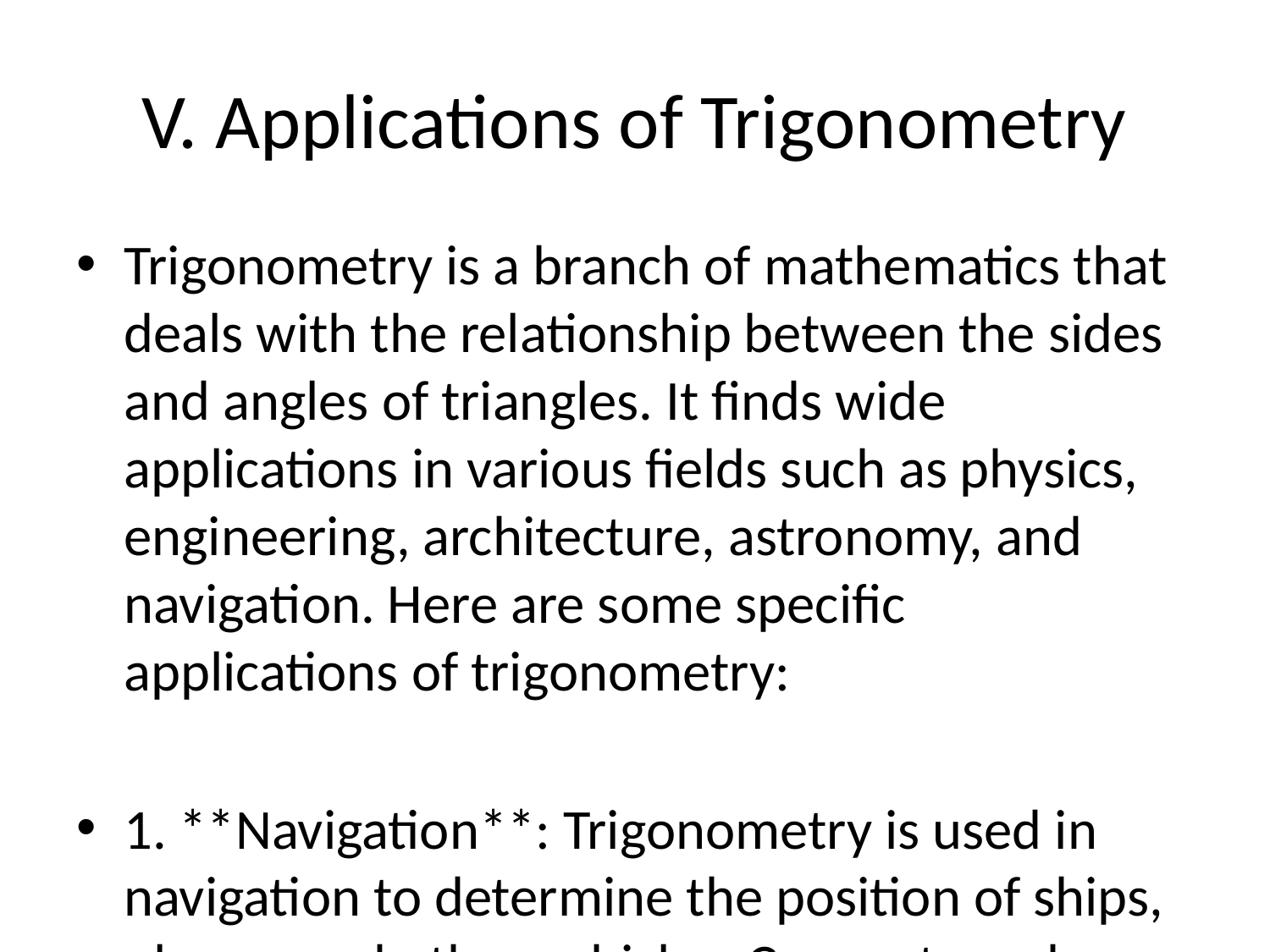

# V. Applications of Trigonometry
Trigonometry is a branch of mathematics that deals with the relationship between the sides and angles of triangles. It finds wide applications in various fields such as physics, engineering, architecture, astronomy, and navigation. Here are some specific applications of trigonometry:

1. **Navigation**: Trigonometry is used in navigation to determine the position of ships, planes, and other vehicles. Concepts such as celestial navigation, which involve using angles and distances to navigate across the ocean, rely heavily on trigonometry.

2. **Architecture and Engineering**: Architects and engineers use trigonometry to design and construct buildings, bridges, and other structures. Trigonometric functions help in calculating angles, distances, and load-bearing capacities required for constructing safe and stable structures.

3. **Physics**: Trigonometry plays a significant role in physics, particularly in the calculations involving waves, vibrations, and periodic motion. Sine and cosine functions are used to describe the oscillatory behavior of physical systems.

4. **Surveying**: Surveyors use trigonometry to measure and map land areas, determine property boundaries, and create topographic maps. By applying trigonometric principles, surveyors can calculate distances and angles accurately.

5. **Mechanical Engineering**: Trigonometry is essential in mechanical engineering for analyzing the forces acting on structures and mechanisms. Engineers use trigonometric calculations to design components such as gears, shafts, and linkages.

6. **Computer Graphics**: Trigonometry is fundamental in computer graphics for rendering 2D and 3D images. Algorithms that involve trigonometric functions help in creating realistic images, simulating lighting effects, and determining object positions in a virtual space.

7. **Astrophysics and Astronomy**: Trigonometry plays a crucial role in astrophysics and astronomy for studying celestial objects and their movements. By analyzing angles and distances using trigonometric methods, astronomers can determine the position, size, and motion of stars, planets, and galaxies.

8. **Music and Sound Engineering**: Trigonometry is used in music and sound engineering to analyze the frequencies, amplitudes, and wavelengths of sound waves. Concepts such as harmonics and resonance rely on trigonometric functions to understand the behavior of sound.

These are just a few examples of how trigonometry is applied in various fields. Its versatility and usefulness make it a valuable tool in solving real-world problems and advancing scientific knowledge in diverse disciplines.